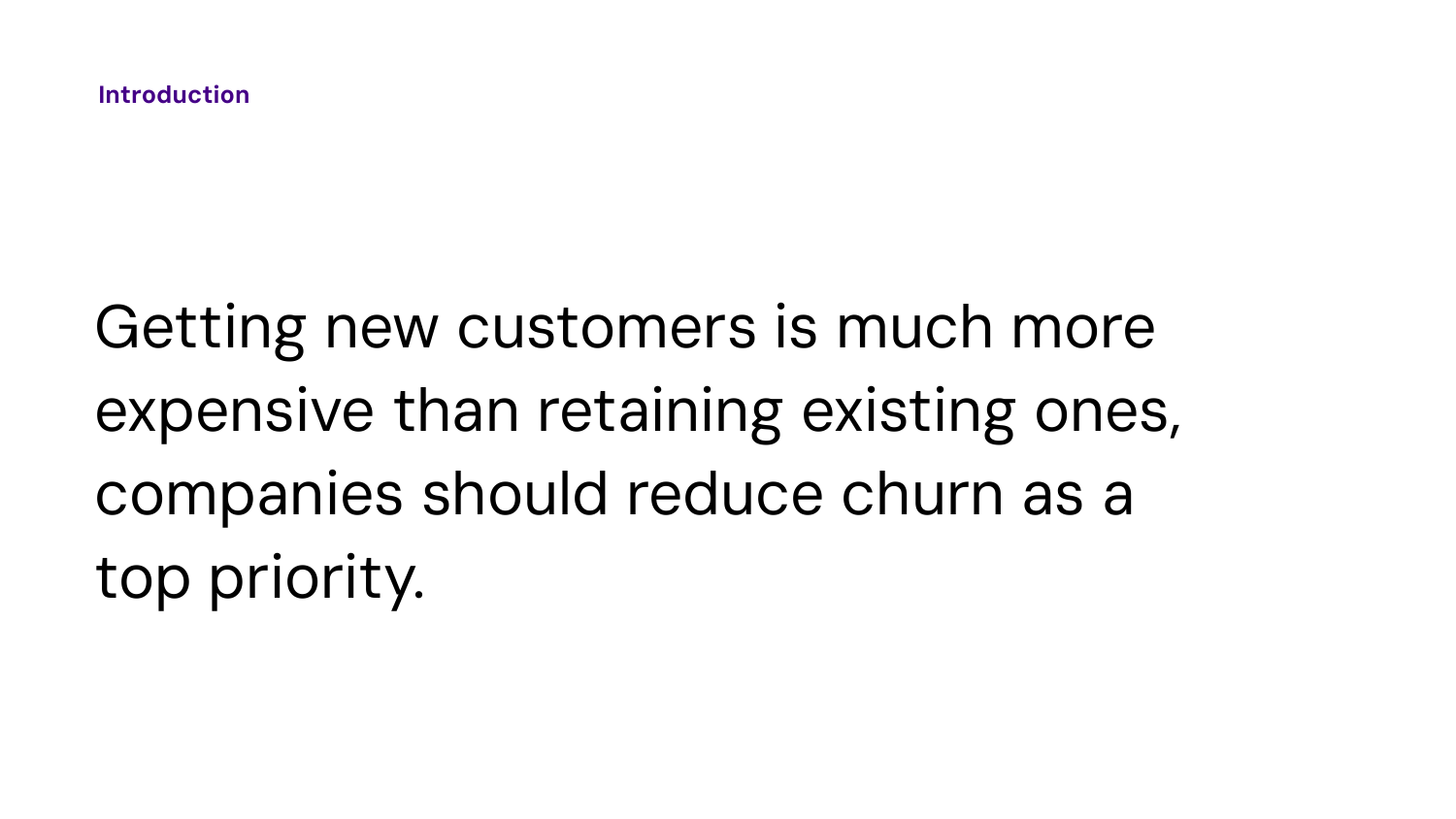

Introduction
Getting new customers is much more expensive than retaining existing ones, companies should reduce churn as a top priority.